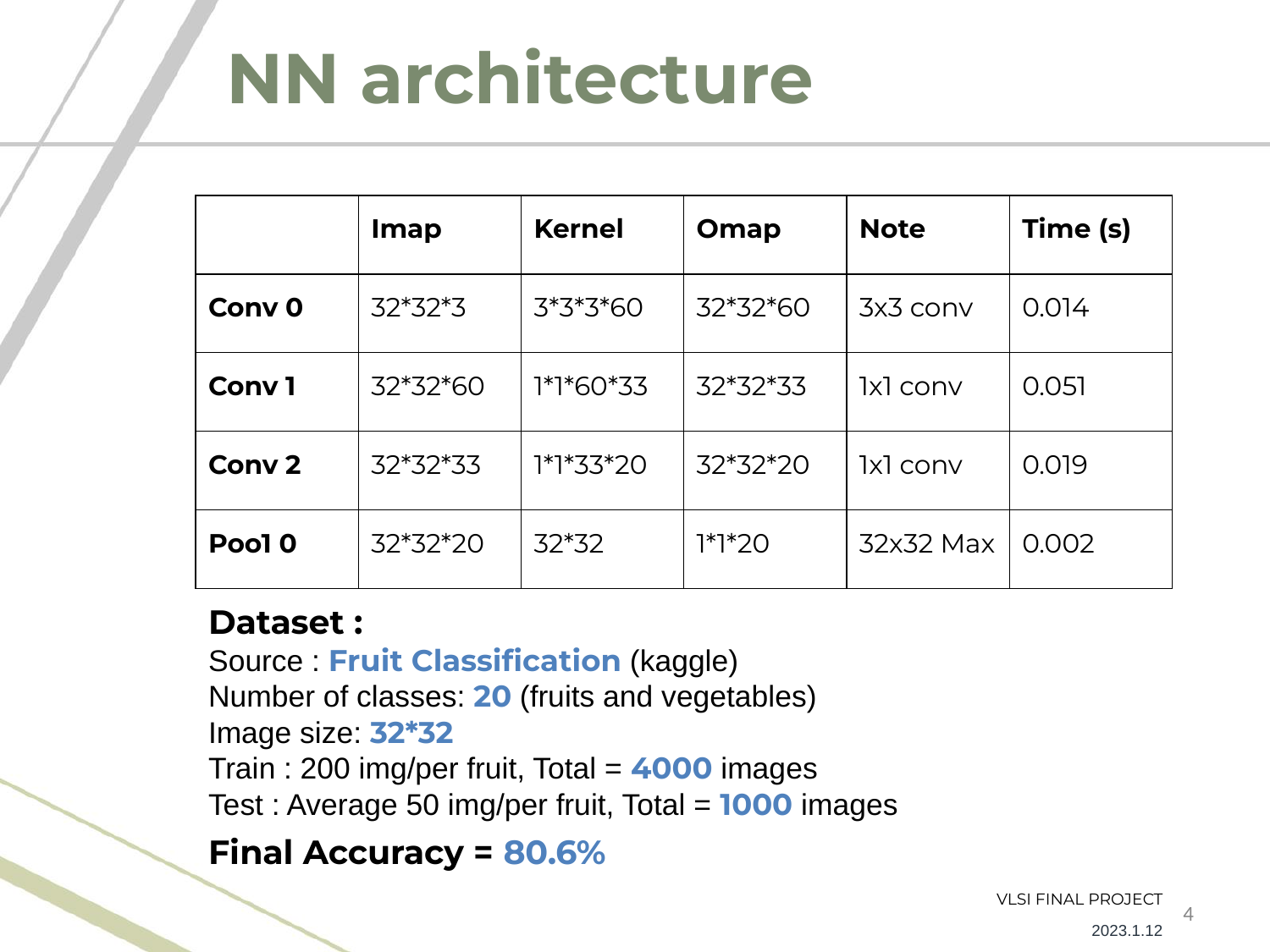

NN architecture
|  | Imap | Kernel | Omap | Note | Time (s) |
| --- | --- | --- | --- | --- | --- |
| Conv 0 | 32\*32\*3 | 3\*3\*3\*60 | 32\*32\*60 | 3x3 conv | 0.014 |
| Conv 1 | 32\*32\*60 | 1\*1\*60\*33 | 32\*32\*33 | 1x1 conv | 0.051 |
| Conv 2 | 32\*32\*33 | 1\*1\*33\*20 | 32\*32\*20 | 1x1 conv | 0.019 |
| Poo1 0 | 32\*32\*20 | 32\*32 | 1\*1\*20 | 32x32 Max | 0.002 |
Dataset :
Source : Fruit Classification (kaggle)
Number of classes: 20 (fruits and vegetables)
Image size: 32*32
Train : 200 img/per fruit, Total = 4000 images
Test : Average 50 img/per fruit, Total = 1000 images
Final Accuracy = 80.6%
VLSI FINAL PROJECT
2023.1.12
4